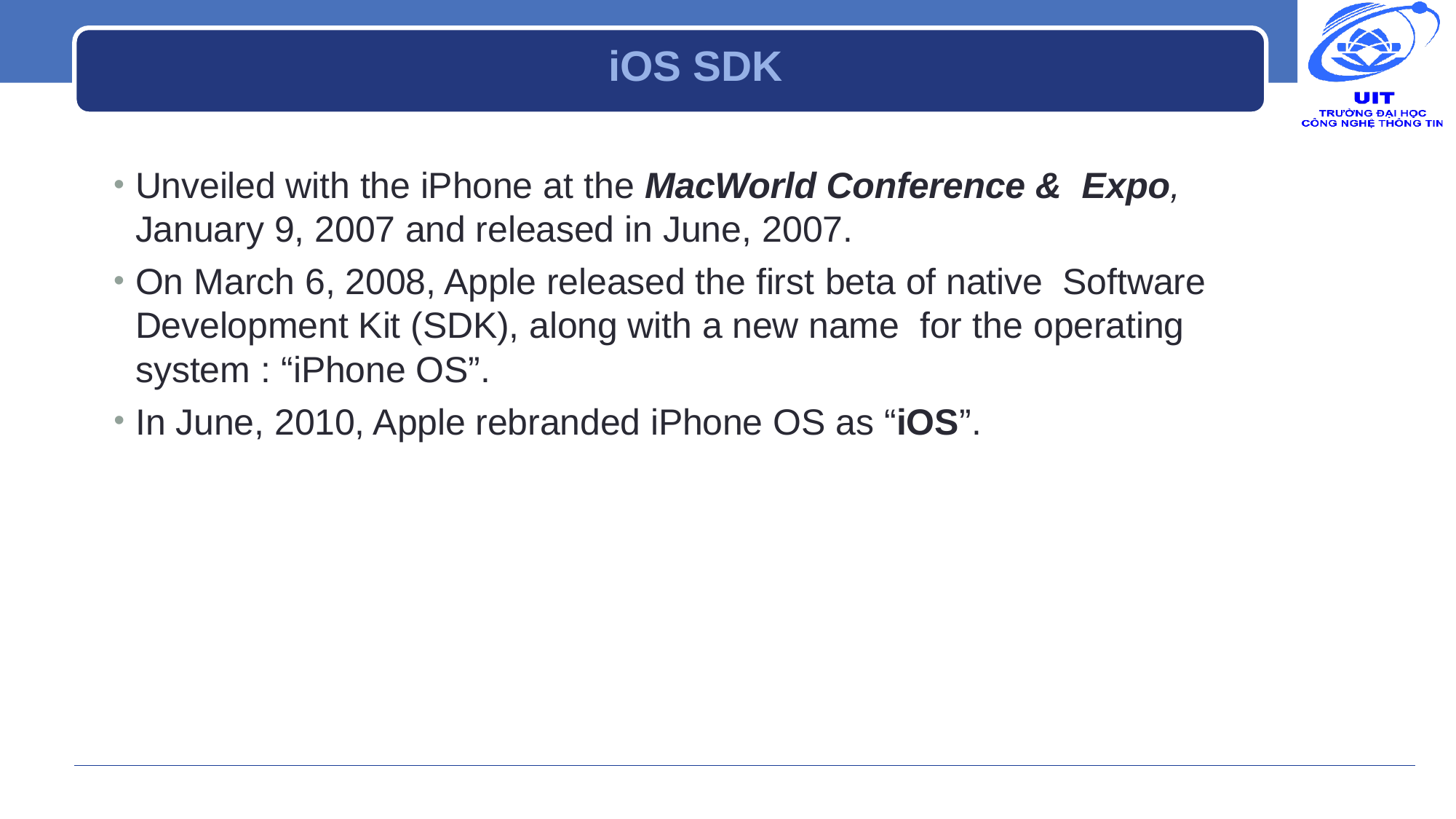

# iOS SDK
Unveiled with the iPhone at the MacWorld Conference &  Expo, January 9, 2007 and released in June, 2007.
On March 6, 2008, Apple released the first beta of native  Software Development Kit (SDK), along with a new name  for the operating system : “iPhone OS”.
In June, 2010, Apple rebranded iPhone OS as “iOS”.